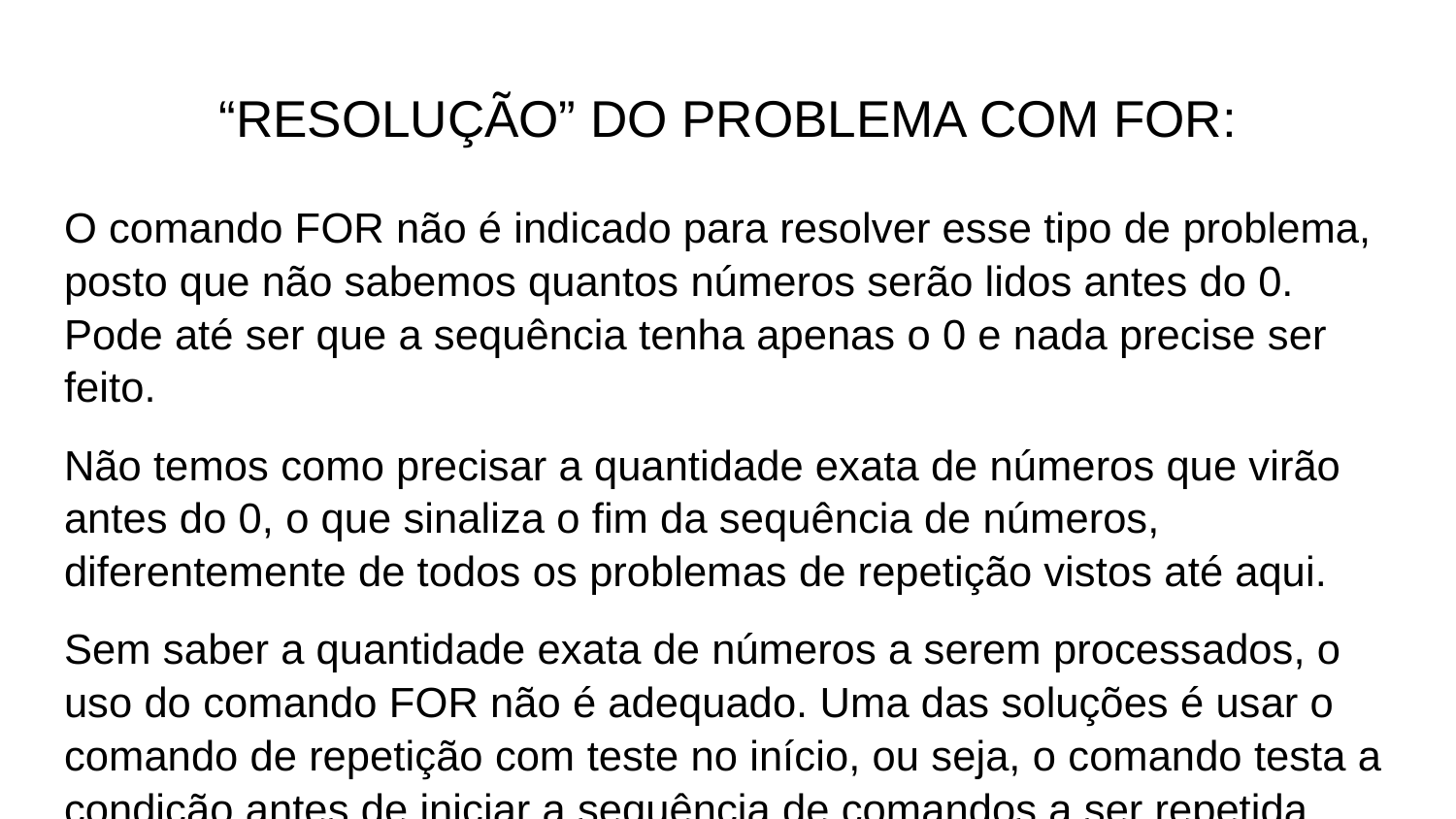

# “RESOLUÇÃO” DO PROBLEMA COM FOR:
O comando FOR não é indicado para resolver esse tipo de problema, posto que não sabemos quantos números serão lidos antes do 0. Pode até ser que a sequência tenha apenas o 0 e nada precise ser feito.
Não temos como precisar a quantidade exata de números que virão antes do 0, o que sinaliza o fim da sequência de números, diferentemente de todos os problemas de repetição vistos até aqui.
Sem saber a quantidade exata de números a serem processados, o uso do comando FOR não é adequado. Uma das soluções é usar o comando de repetição com teste no início, ou seja, o comando testa a condição antes de iniciar a sequência de comandos a ser repetida.